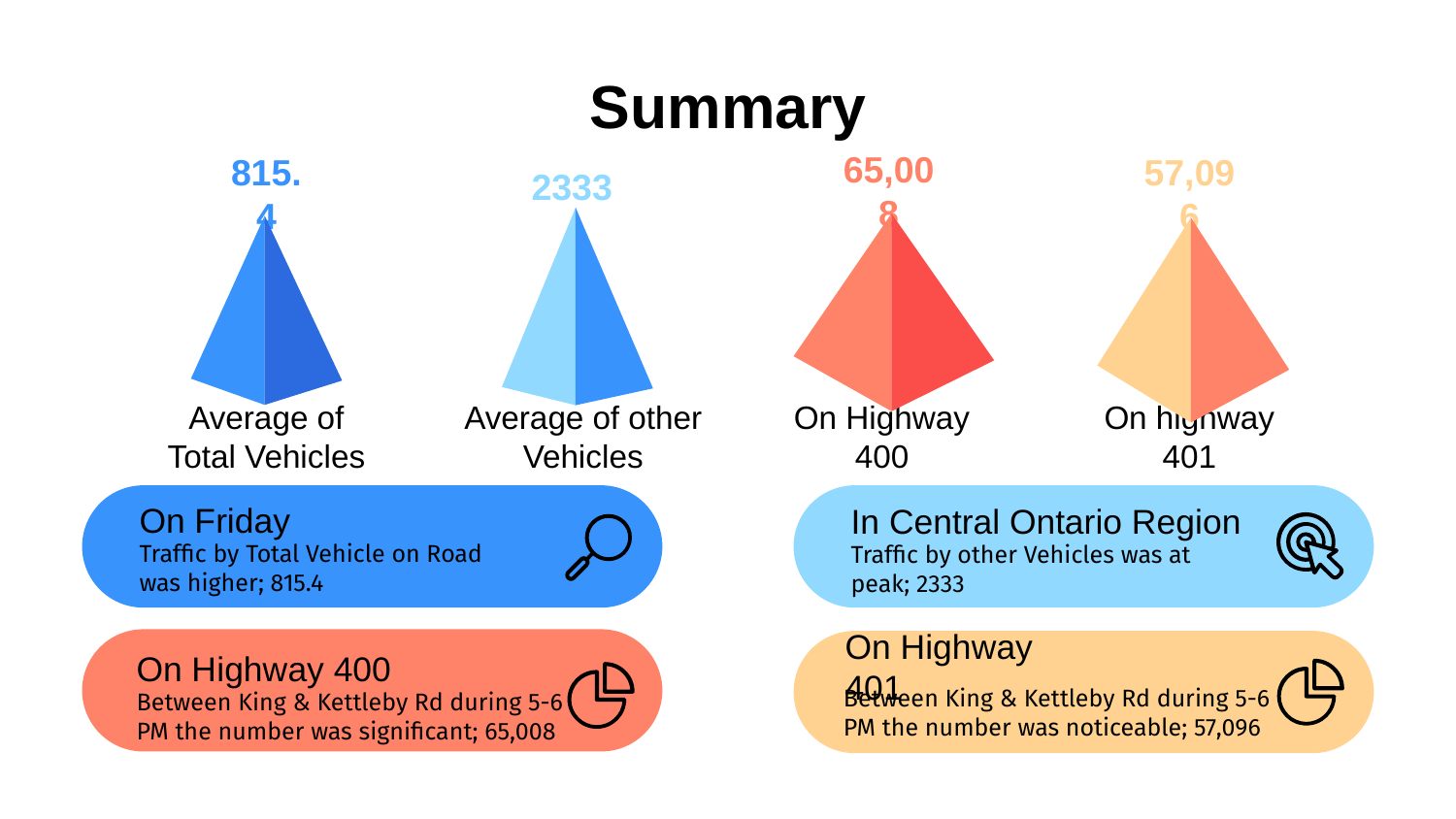

# Summary
2333
65,008
57,096
815.4

Average of Total Vehicles
On Highway 400
On highway 401
Average of other Vehicles

On Friday

In Central Ontario Region

Traffic by Total Vehicle on Road was higher; 815.4
Traffic by other Vehicles was at peak; 2333

On Highway 401
On Highway 400

Between King & Kettleby Rd during 5-6 PM the number was significant; 65,008
Between King & Kettleby Rd during 5-6 PM the number was noticeable; 57,096